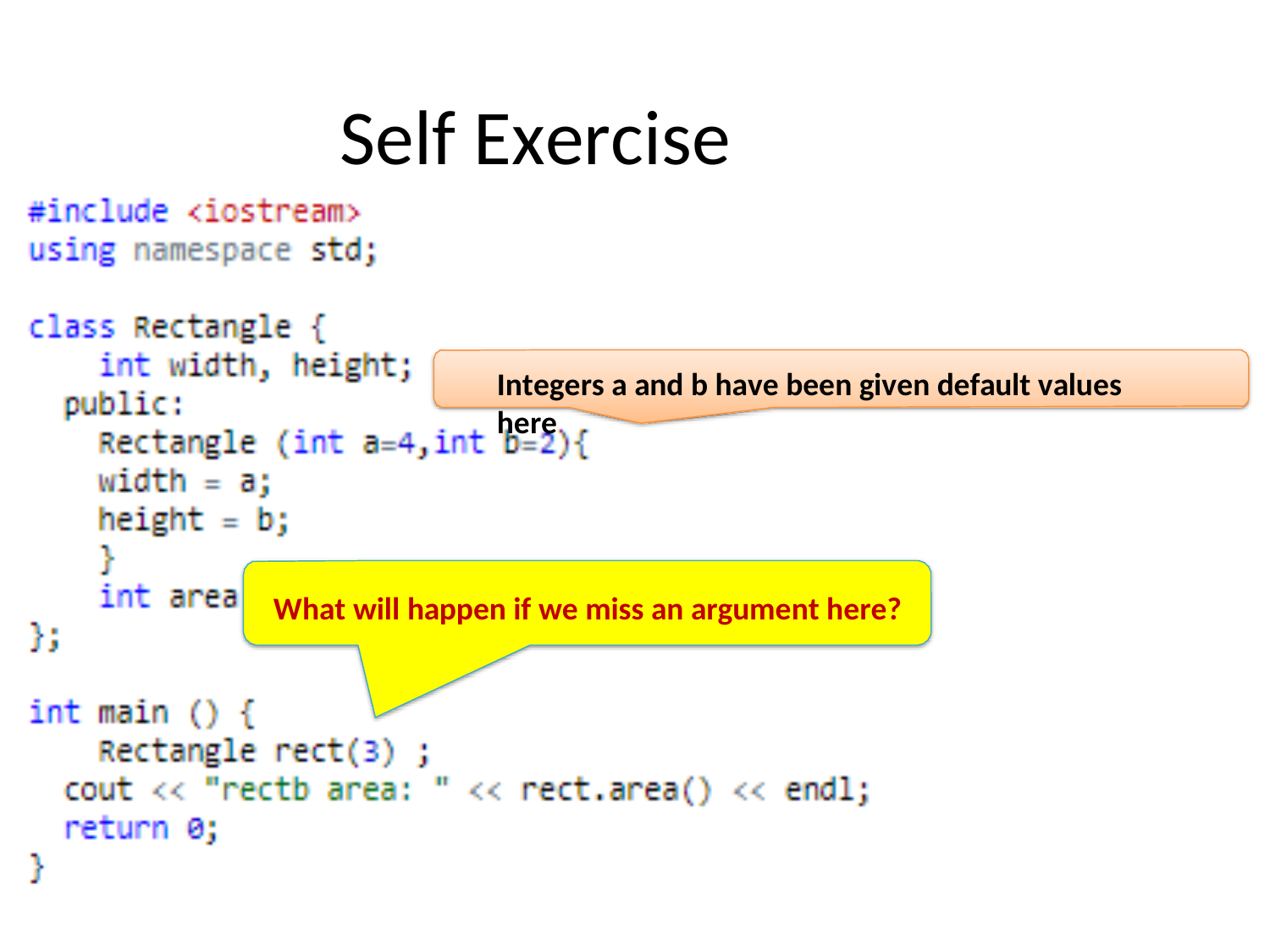

# Self Exercise

Integers a and b have been given default values here

What will happen if we miss an argument here?